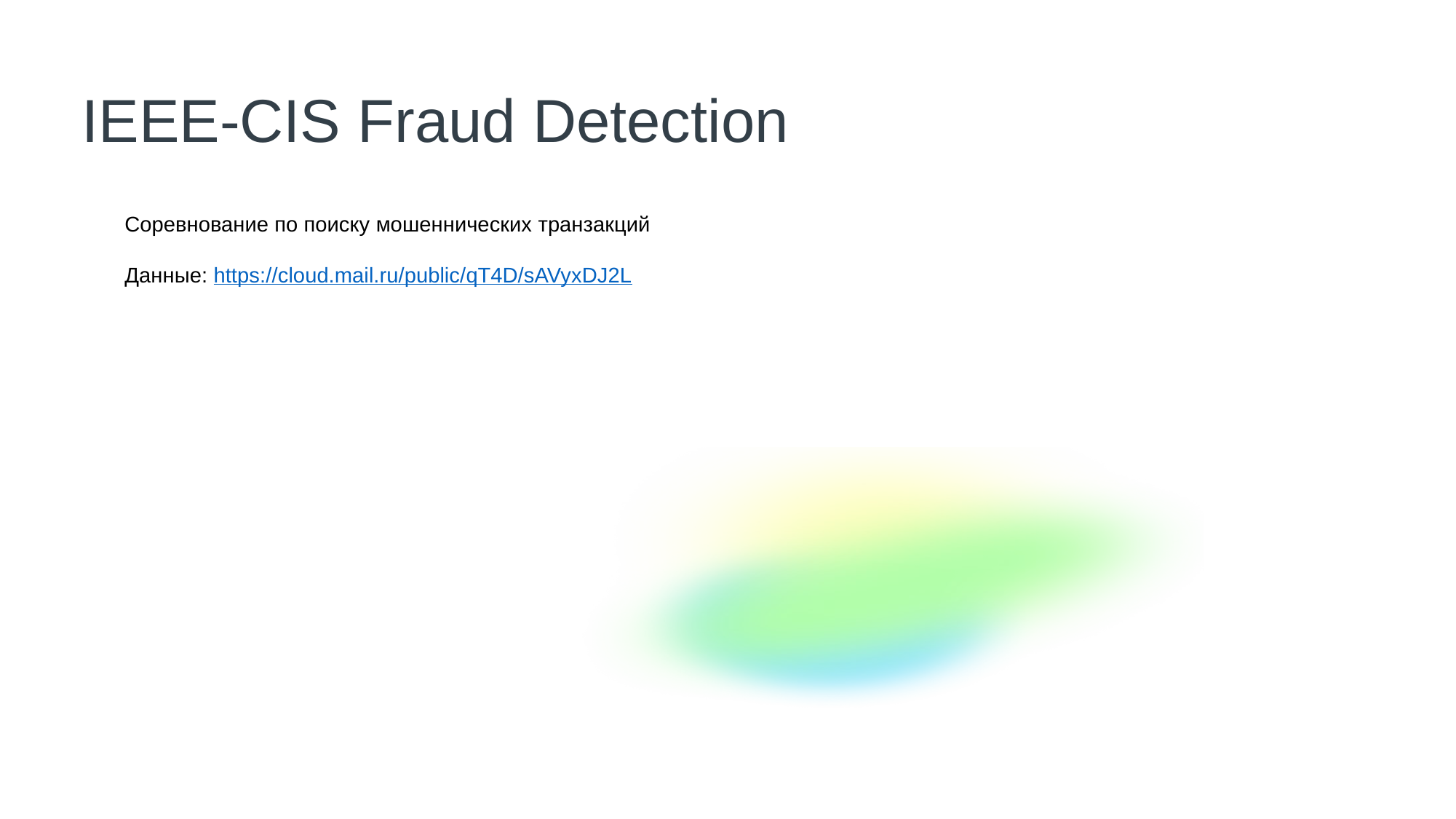

IEEE-CIS Fraud Detection
Соревнование по поиску мошеннических транзакций

Данные: https://cloud.mail.ru/public/qT4D/sAVyxDJ2L